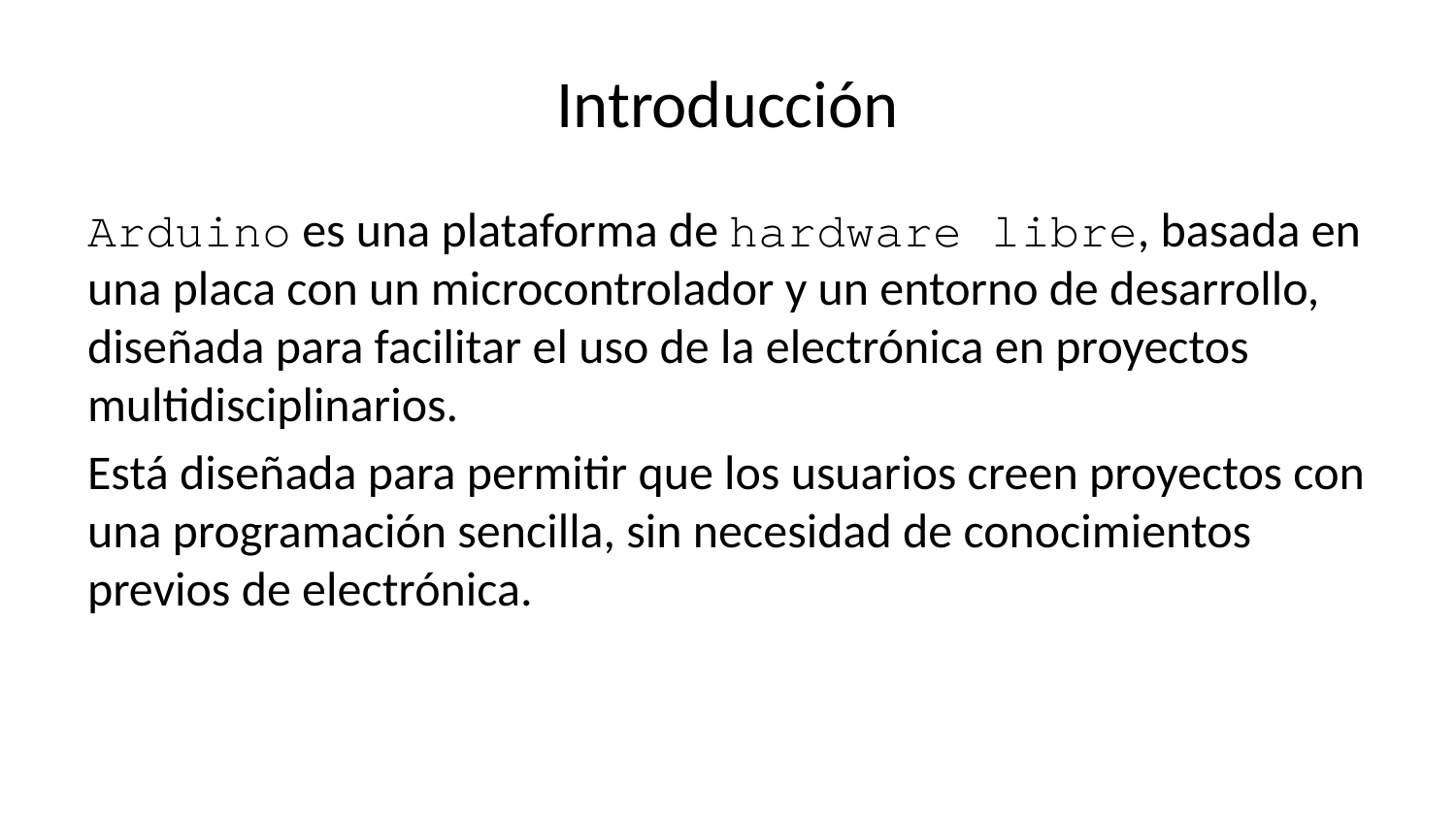

# Introducción
Arduino es una plataforma de hardware libre, basada en una placa con un microcontrolador y un entorno de desarrollo, diseñada para facilitar el uso de la electrónica en proyectos multidisciplinarios.
Está diseñada para permitir que los usuarios creen proyectos con una programación sencilla, sin necesidad de conocimientos previos de electrónica.